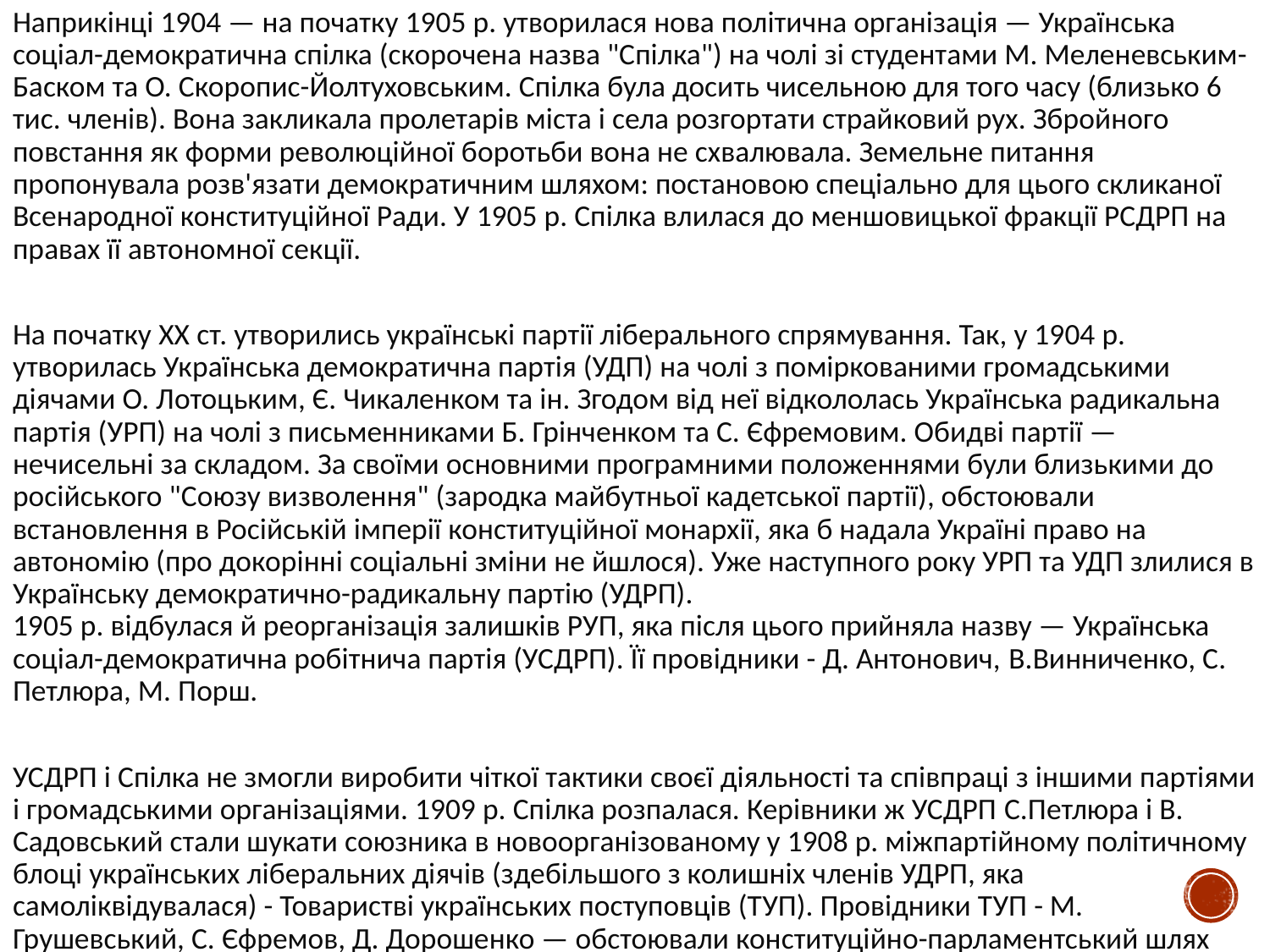

Наприкінці 1904 — на початку 1905 р. утворилася нова політична організація — Українська соціал-демократична спілка (скорочена назва "Спілка") на чолі зі студентами М. Меленевським-Баском та О. Скоропис-Йолтуховським. Спілка була досить чисельною для того часу (близько 6 тис. членів). Вона закликала пролетарів міста і села розгортати страйковий рух. Збройного повстання як форми революційної боротьби вона не схвалювала. Земельне питання пропонувала розв'язати демократичним шляхом: постановою спеціально для цього скликаної Всенародної конституційної Ради. У 1905 р. Спілка влилася до меншовицької фракції РСДРП на правах її автономної секції.
На початку XX ст. утворились українські партії ліберального спрямування. Так, у 1904 р. утворилась Українська демократична партія (УДП) на чолі з поміркованими громадськими діячами О. Лотоцьким, Є. Чикаленком та ін. Згодом від неї відкололась Українська радикальна партія (УРП) на чолі з письменниками Б. Грінченком та С. Єфремовим. Обидві партії — нечисельні за складом. За своїми основними програмними положеннями були близькими до російського "Союзу визволення" (зародка майбутньої кадетської партії), обстоювали встановлення в Російській імперії конституційної монархії, яка б надала Україні право на автономію (про докорінні соціальні зміни не йшлося). Уже наступного року УРП та УДП злилися в Українську демократично-радикальну партію (УДРП).                                                                             1905 р. відбулася й реорганізація залишків РУП, яка після цього прийняла назву — Українська соціал-демократична робітнича партія (УСДРП). Її провідники - Д. Антонович, B.Винниченко, С. Петлюра, М. Порш.
УСДРП і Спілка не змогли виробити чіткої тактики своєї діяльності та співпраці з іншими партіями і громадськими організаціями. 1909 р. Спілка розпалася. Керівники ж УСДРП C.Петлюра і В. Садовський стали шукати союзника в новоорганізованому у 1908 р. міжпартійному політичному блоці українських ліберальних діячів (здебільшого з колишніх членів УДРП, яка самоліквідувалася) - Товаристві українських поступовців (ТУП). Провідники ТУП - М. Грушевський, С. Єфремов, Д. Дорошенко — обстоювали конституційно-парламентський шлях боротьби за "українську справу".